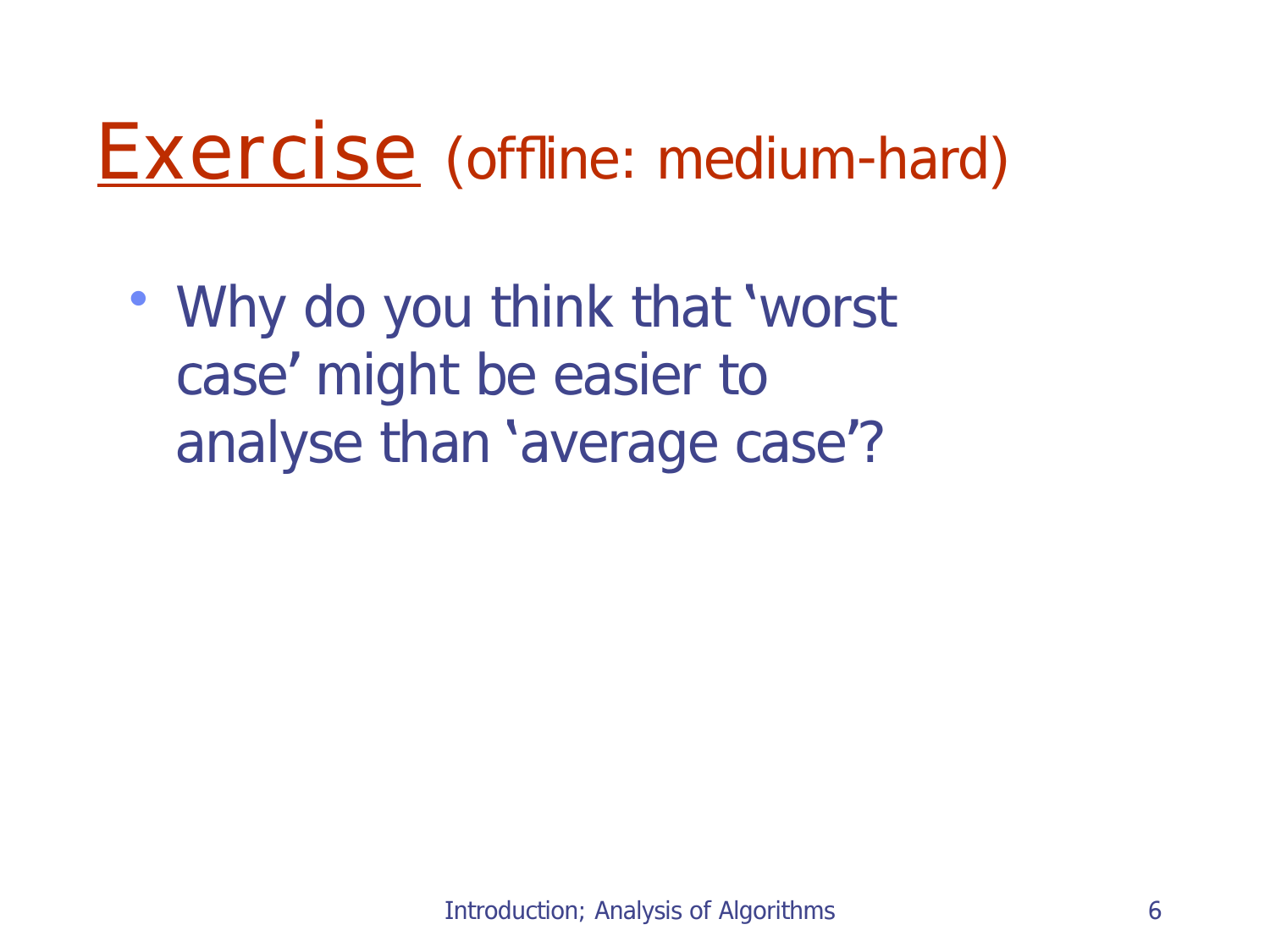

# Exercise (offline: medium-hard)
Why do you think that ‘worst case’ might be easier to analyse than ‘average case’?
Introduction; Analysis of Algorithms
6